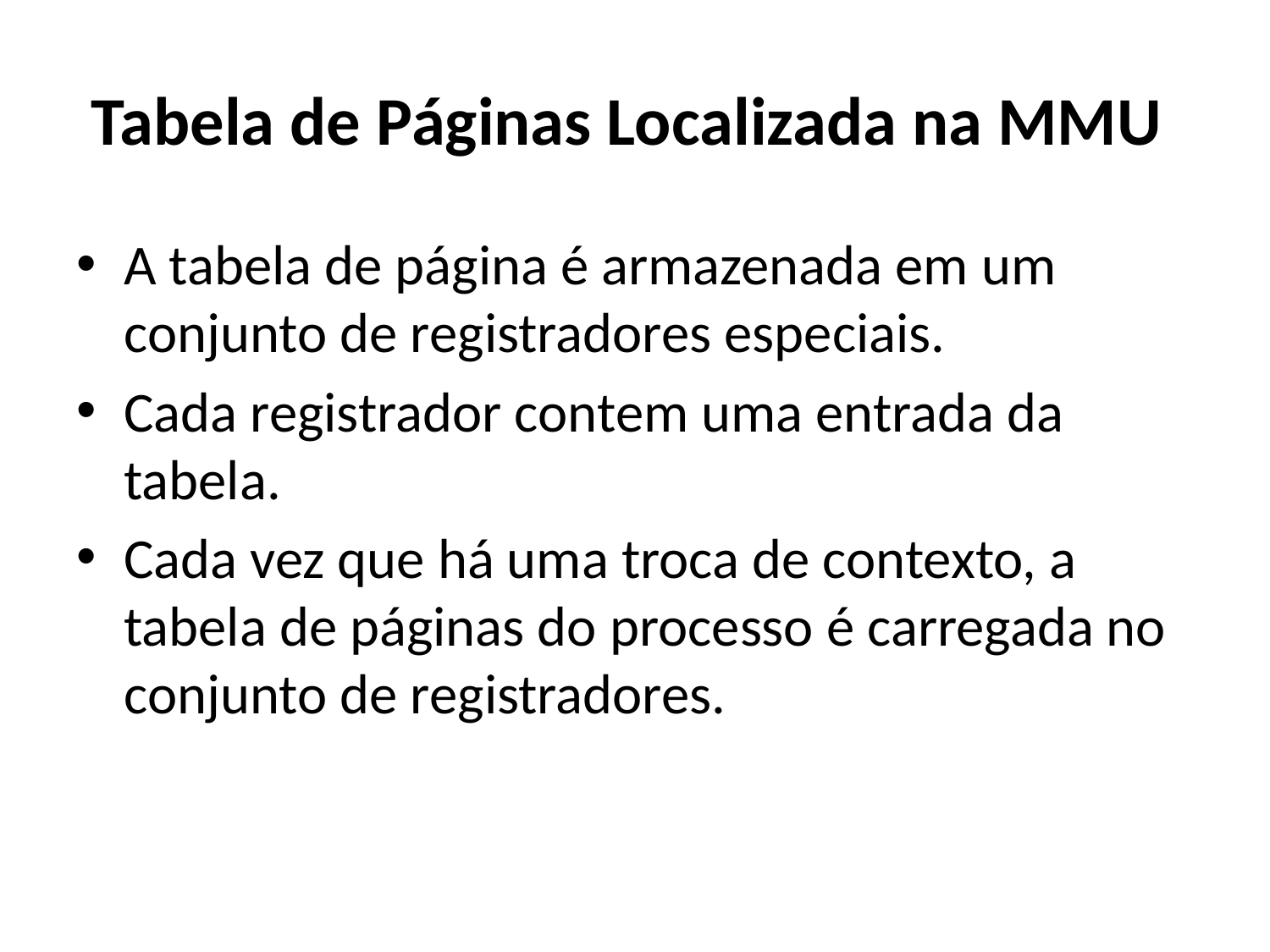

# Tabela de Páginas Localizada na MMU
A tabela de página é armazenada em um conjunto de registradores especiais.
Cada registrador contem uma entrada da tabela.
Cada vez que há uma troca de contexto, a tabela de páginas do processo é carregada no conjunto de registradores.